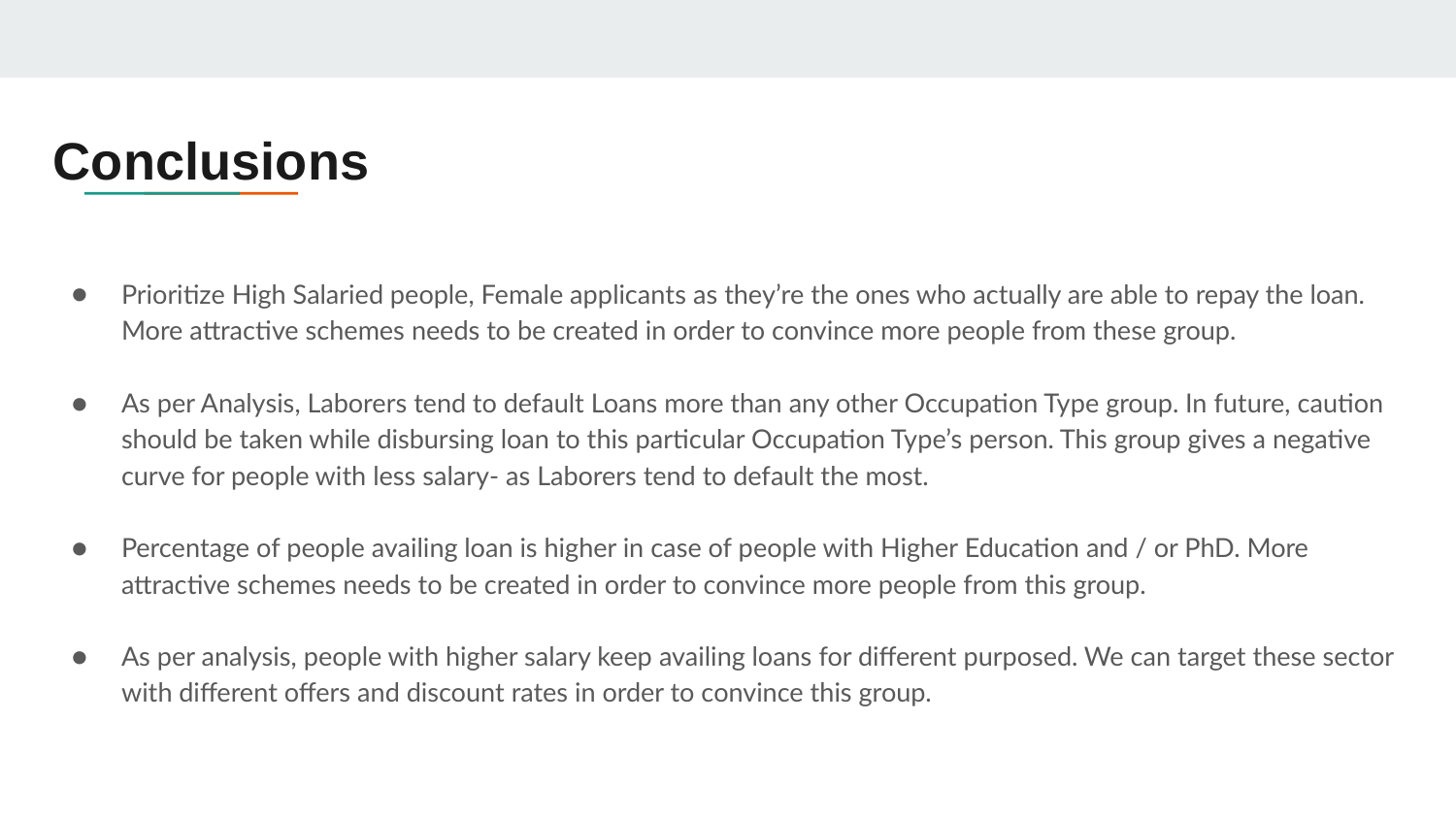

# Conclusions
Prioritize High Salaried people, Female applicants as they’re the ones who actually are able to repay the loan. More attractive schemes needs to be created in order to convince more people from these group.

As per Analysis, Laborers tend to default Loans more than any other Occupation Type group. In future, caution should be taken while disbursing loan to this particular Occupation Type’s person. This group gives a negative curve for people with less salary- as Laborers tend to default the most.

Percentage of people availing loan is higher in case of people with Higher Education and / or PhD. More attractive schemes needs to be created in order to convince more people from this group.

As per analysis, people with higher salary keep availing loans for different purposed. We can target these sector with different offers and discount rates in order to convince this group.